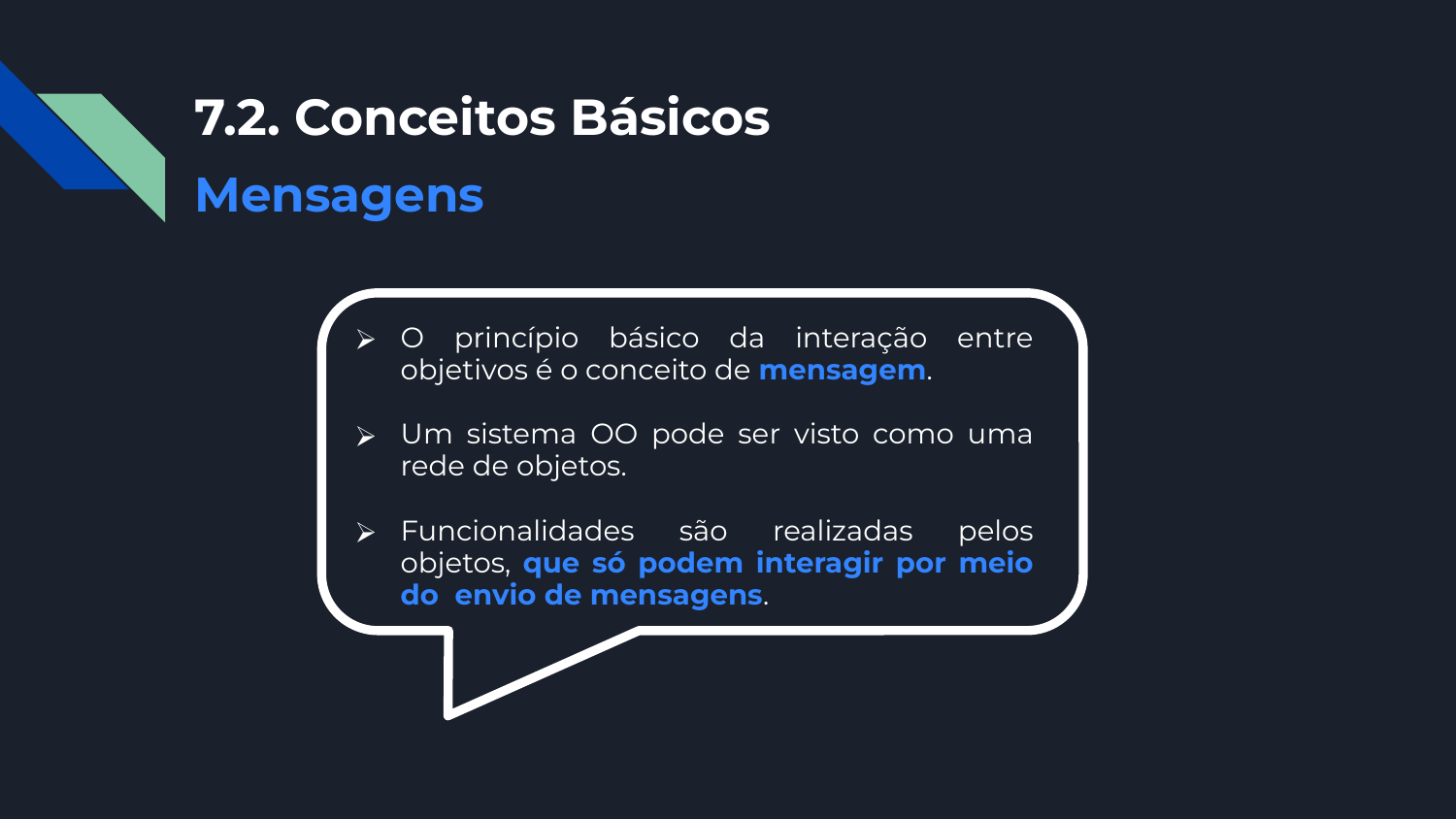

7.2. Conceitos Básicos
Mensagens

O princípio básico da interação entre objetivos é o conceito de mensagem.

Um sistema OO pode ser visto como uma rede de objetos.

Funcionalidades são realizadas pelos objetos, que só podem interagir por meio do  envio de mensagens.